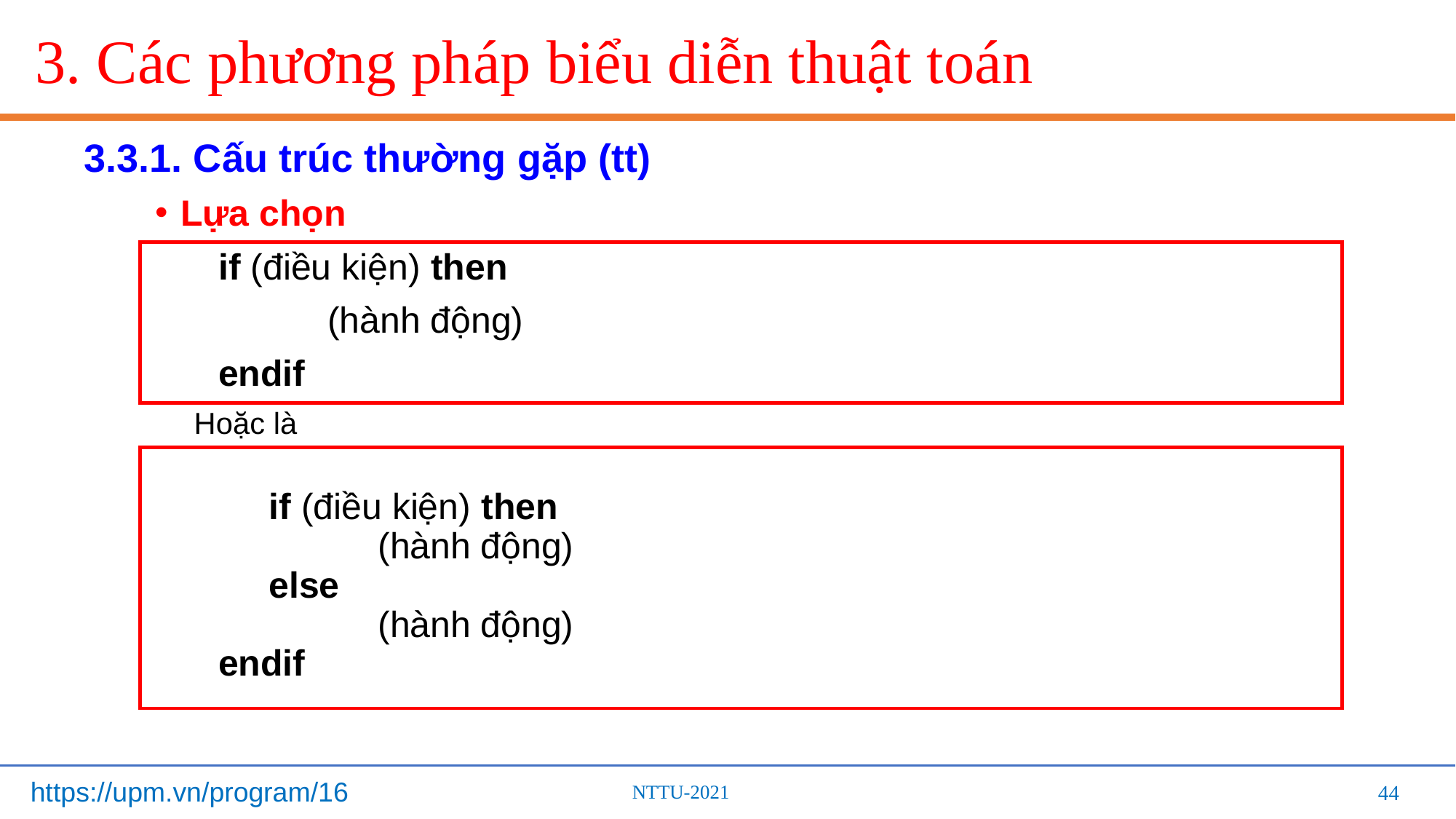

# 3. Các phương pháp biểu diễn thuật toán
3.3.1. Cấu trúc thường gặp (tt)
Lựa chọn
		if (điều kiện) then
			(hành động)
		endif
	Hoặc là

		if (điều kiện) then
			(hành động)
		else
			(hành động)
		endif

44
44